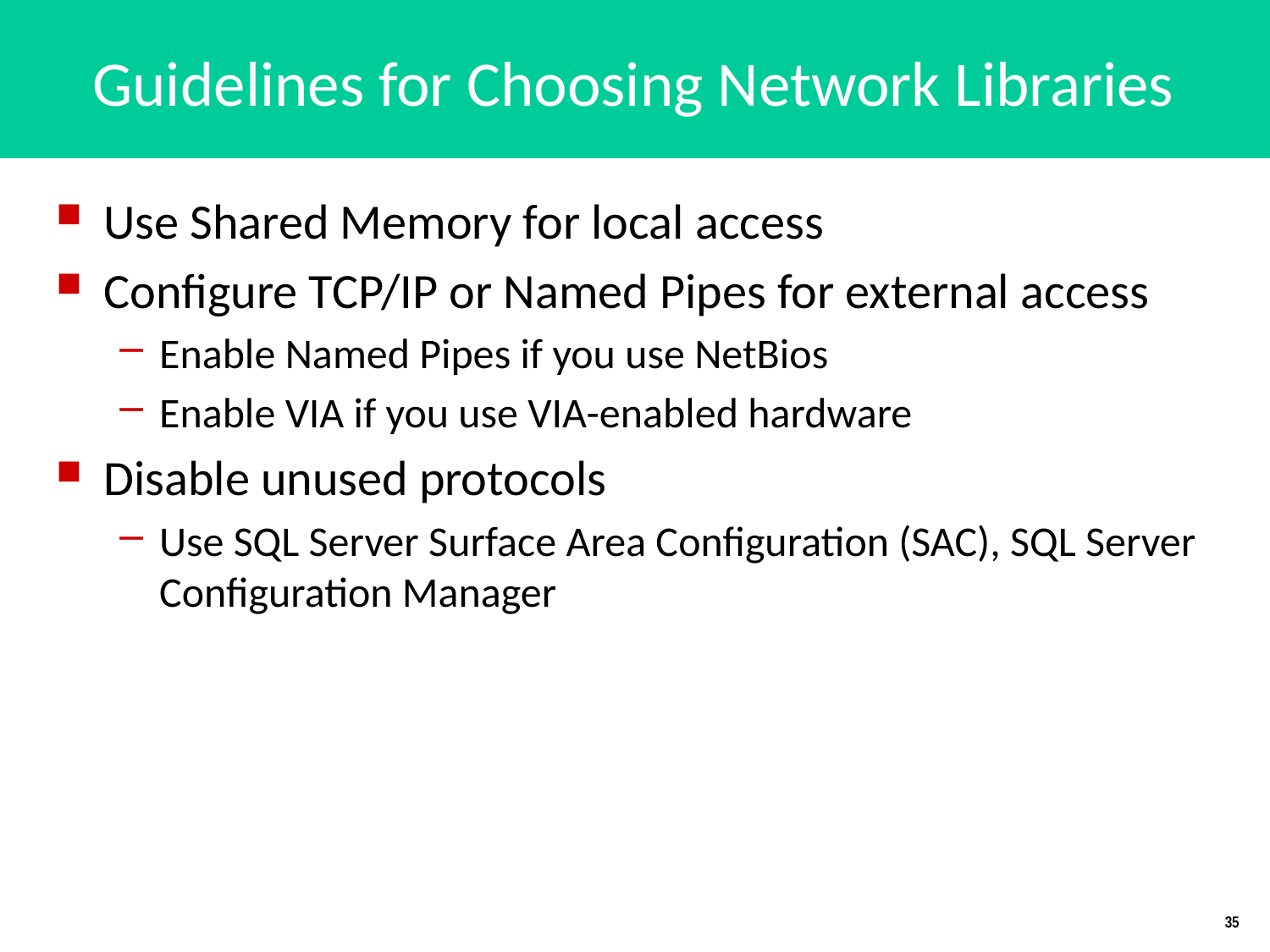

# Guidelines for Choosing Network Libraries
Use Shared Memory for local access
Configure TCP/IP or Named Pipes for external access
Enable Named Pipes if you use NetBios
Enable VIA if you use VIA-enabled hardware
Disable unused protocols
Use SQL Server Surface Area Configuration (SAC), SQL Server Configuration Manager